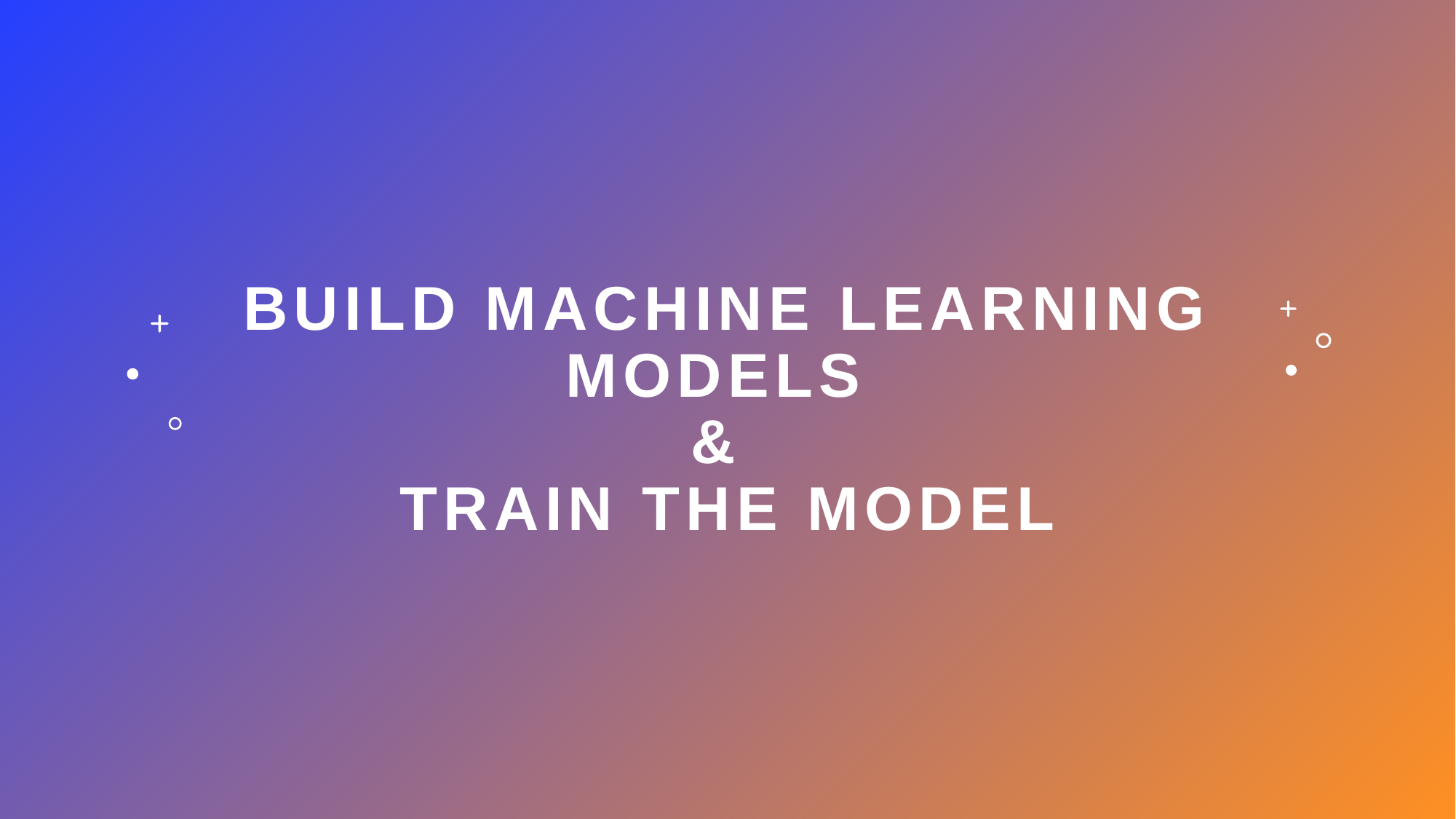

# Build Machine learning models & Train the model